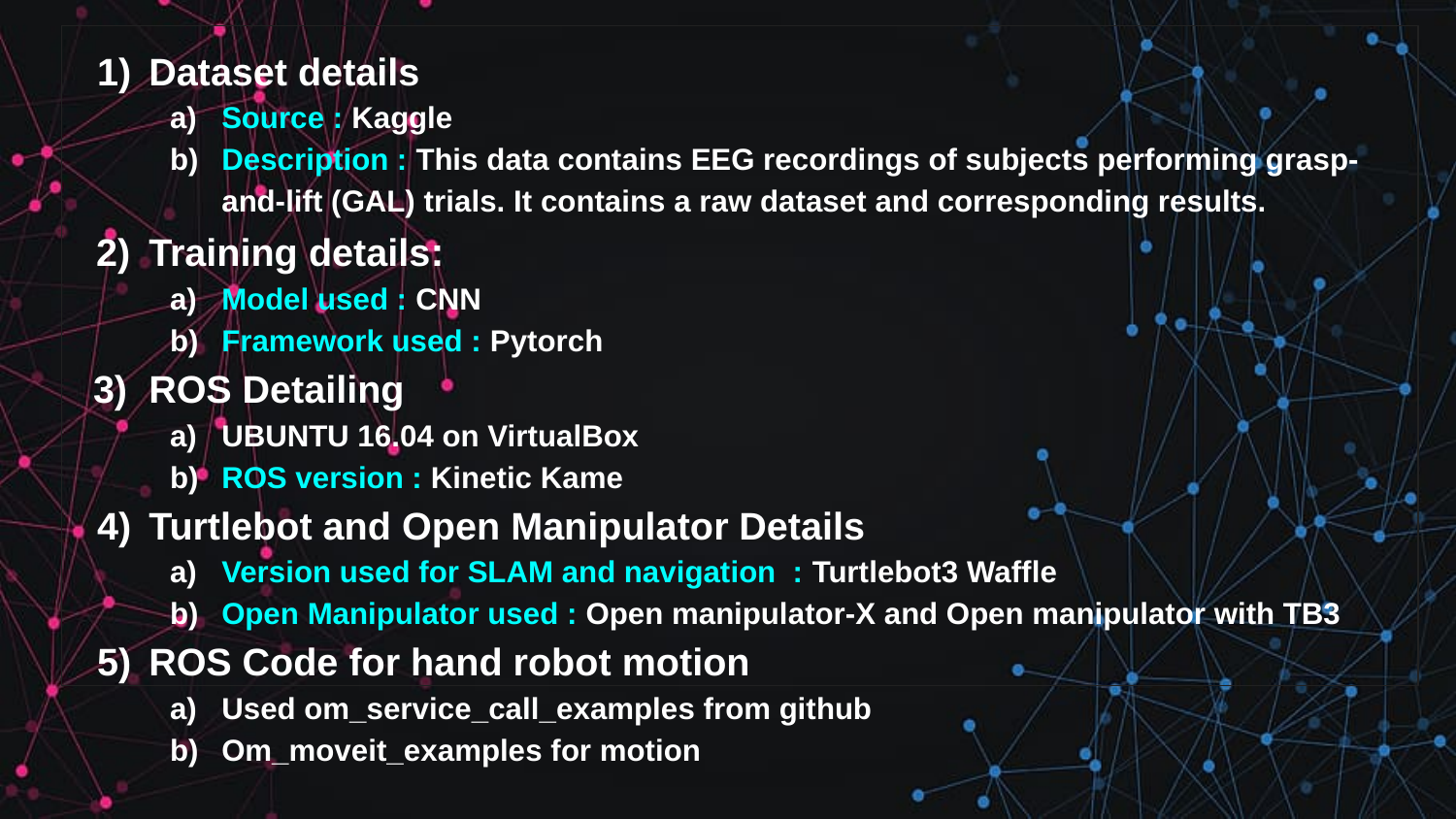

Dataset details
Source : Kaggle
Description : This data contains EEG recordings of subjects performing grasp-and-lift (GAL) trials. It contains a raw dataset and corresponding results.
Training details:
Model used : CNN
Framework used : Pytorch
ROS Detailing
UBUNTU 16.04 on VirtualBox
ROS version : Kinetic Kame
Turtlebot and Open Manipulator Details
Version used for SLAM and navigation  : Turtlebot3 Waffle
Open Manipulator used : Open manipulator-X and Open manipulator with TB3
ROS Code for hand robot motion
Used om_service_call_examples from github
Om_moveit_examples for motion